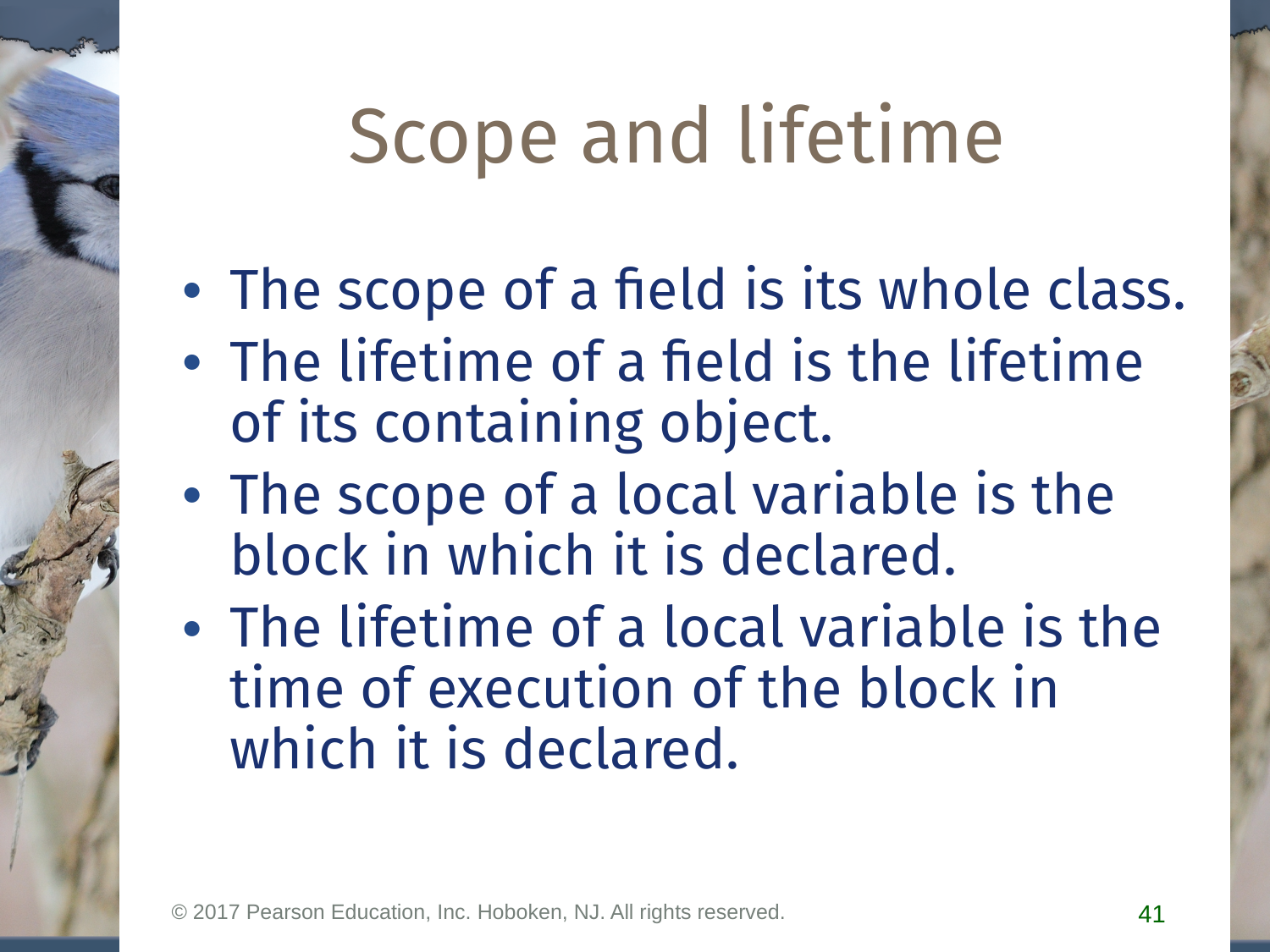

# Scope and lifetime
The scope of a field is its whole class.
The lifetime of a field is the lifetime of its containing object.
The scope of a local variable is the block in which it is declared.
The lifetime of a local variable is the time of execution of the block in which it is declared.
© 2017 Pearson Education, Inc. Hoboken, NJ. All rights reserved.